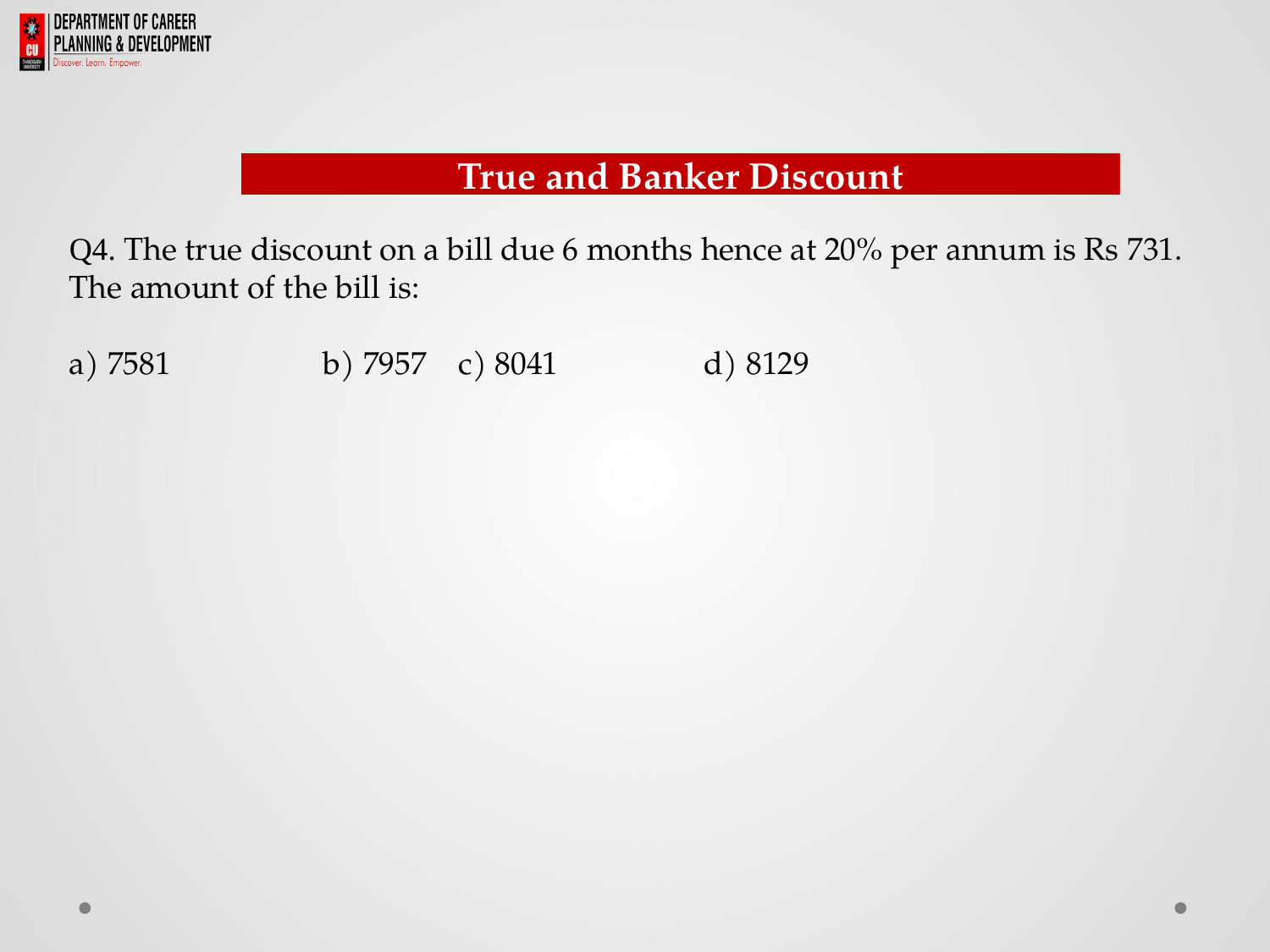

Directions
True and Banker Discount
Q4. The true discount on a bill due 6 months hence at 20% per annum is Rs 731. The amount of the bill is:
a) 7581		b) 7957	 c) 8041		d) 8129